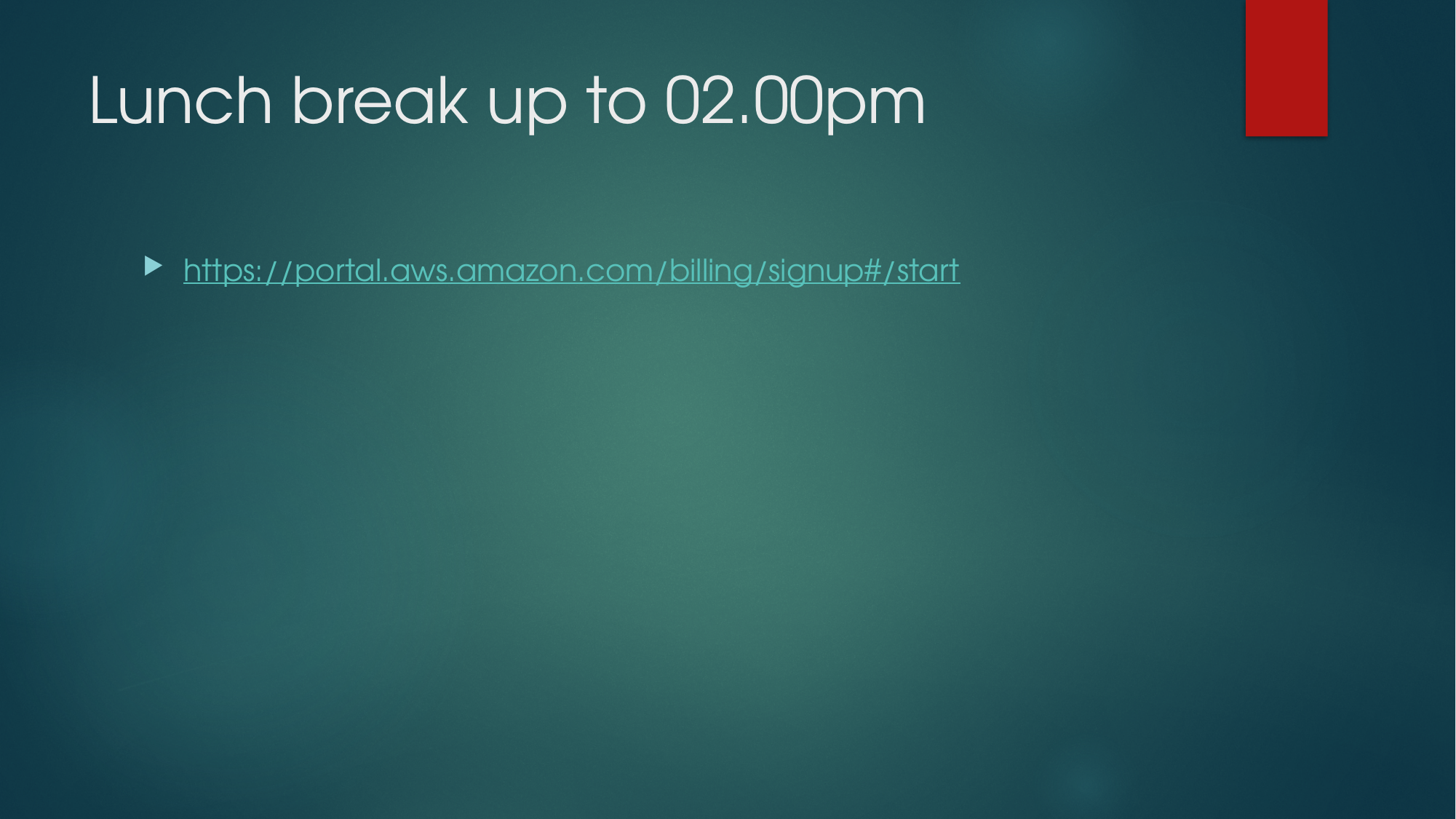

# Lunch break up to 02.00pm
https://portal.aws.amazon.com/billing/signup#/start